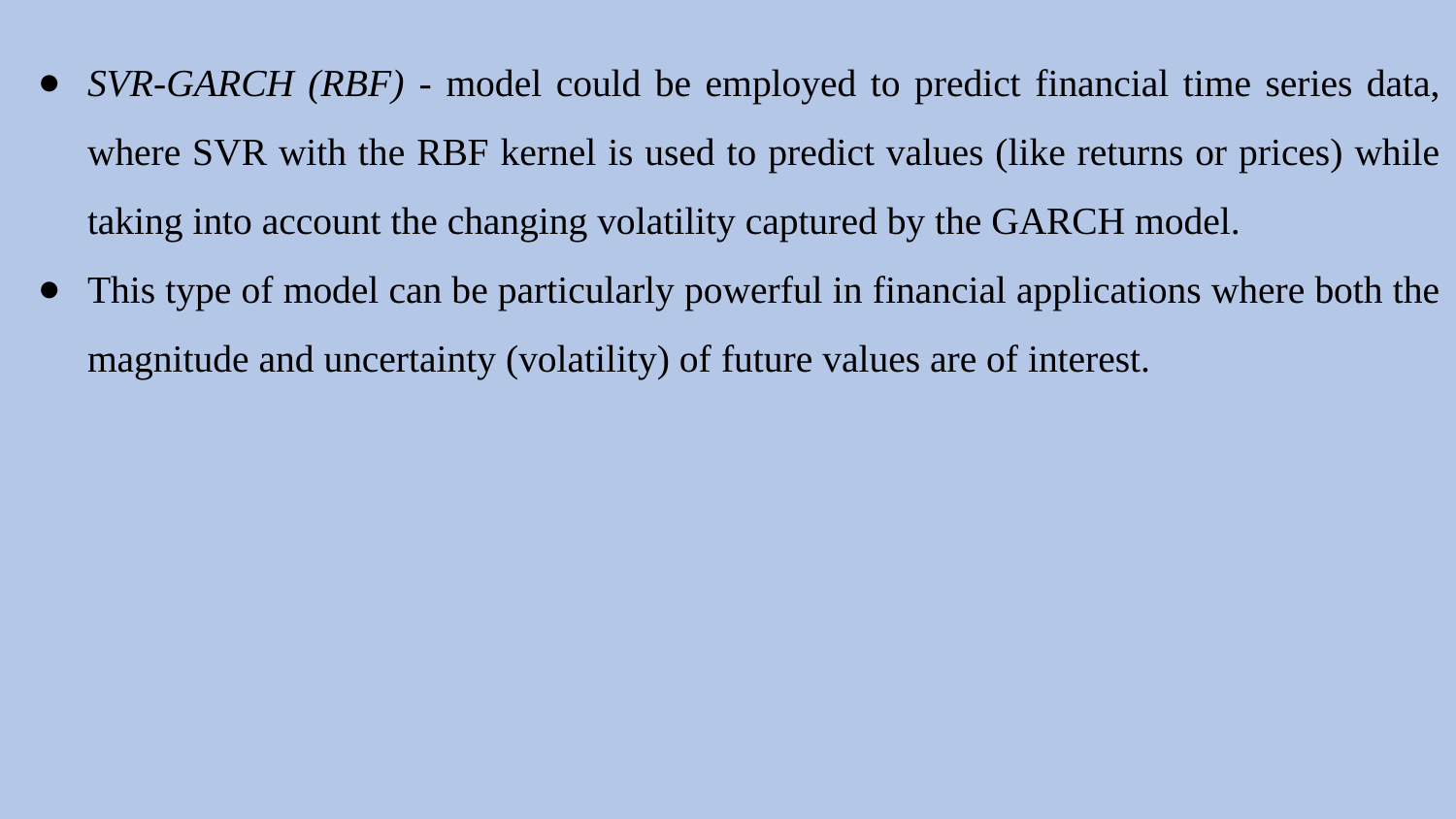

SVR-GARCH (RBF) - model could be employed to predict financial time series data, where SVR with the RBF kernel is used to predict values (like returns or prices) while taking into account the changing volatility captured by the GARCH model.
This type of model can be particularly powerful in financial applications where both the magnitude and uncertainty (volatility) of future values are of interest.